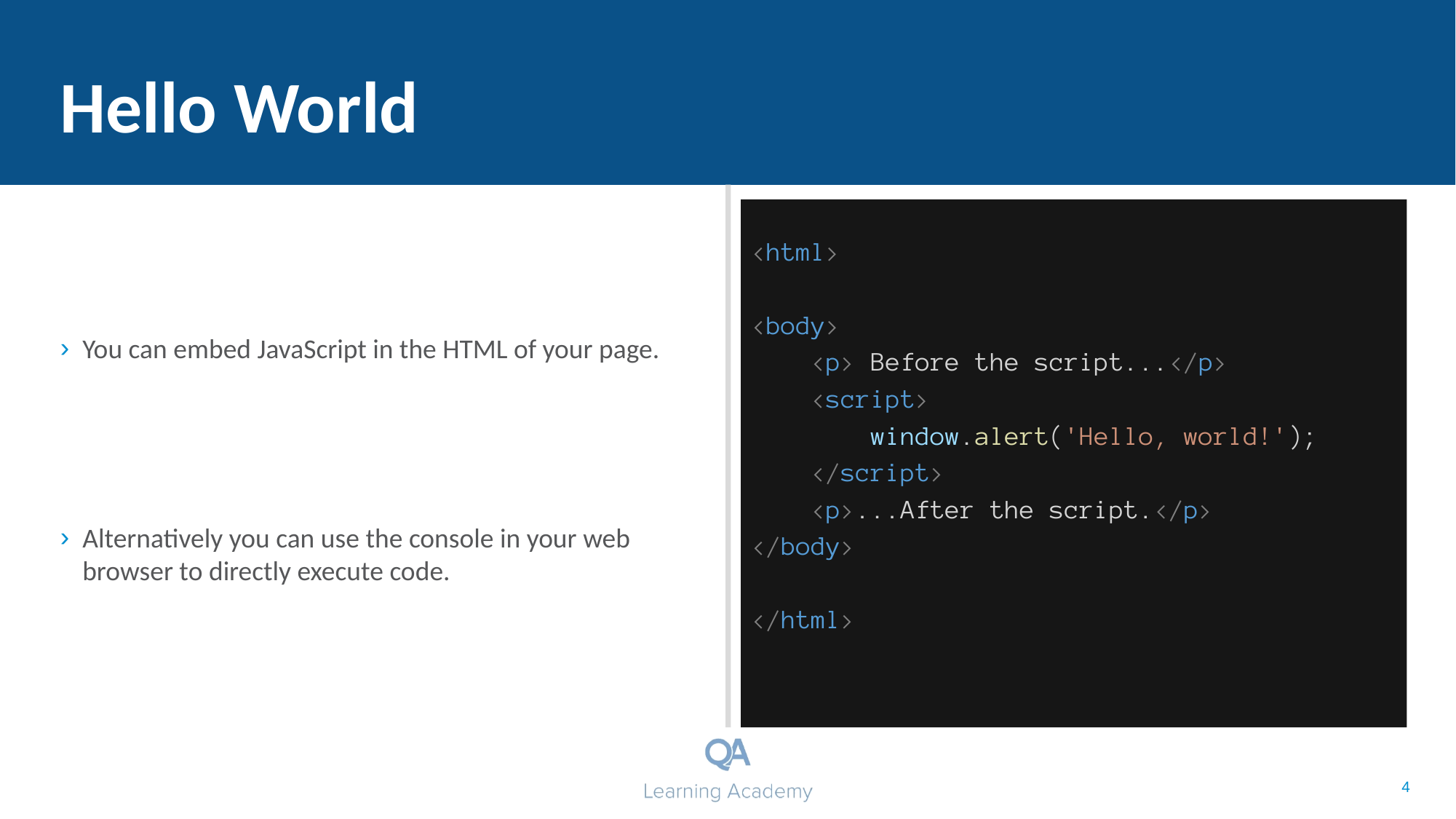

# Hello World

You can embed JavaScript in the HTML of your page.

Alternatively you can use the console in your web browser to directly execute code.
<html>

<body>
    <p> Before the script...</p>
    <script>
        window.alert('Hello, world!');
    </script>
    <p>...After the script.</p>
</body>

</html>